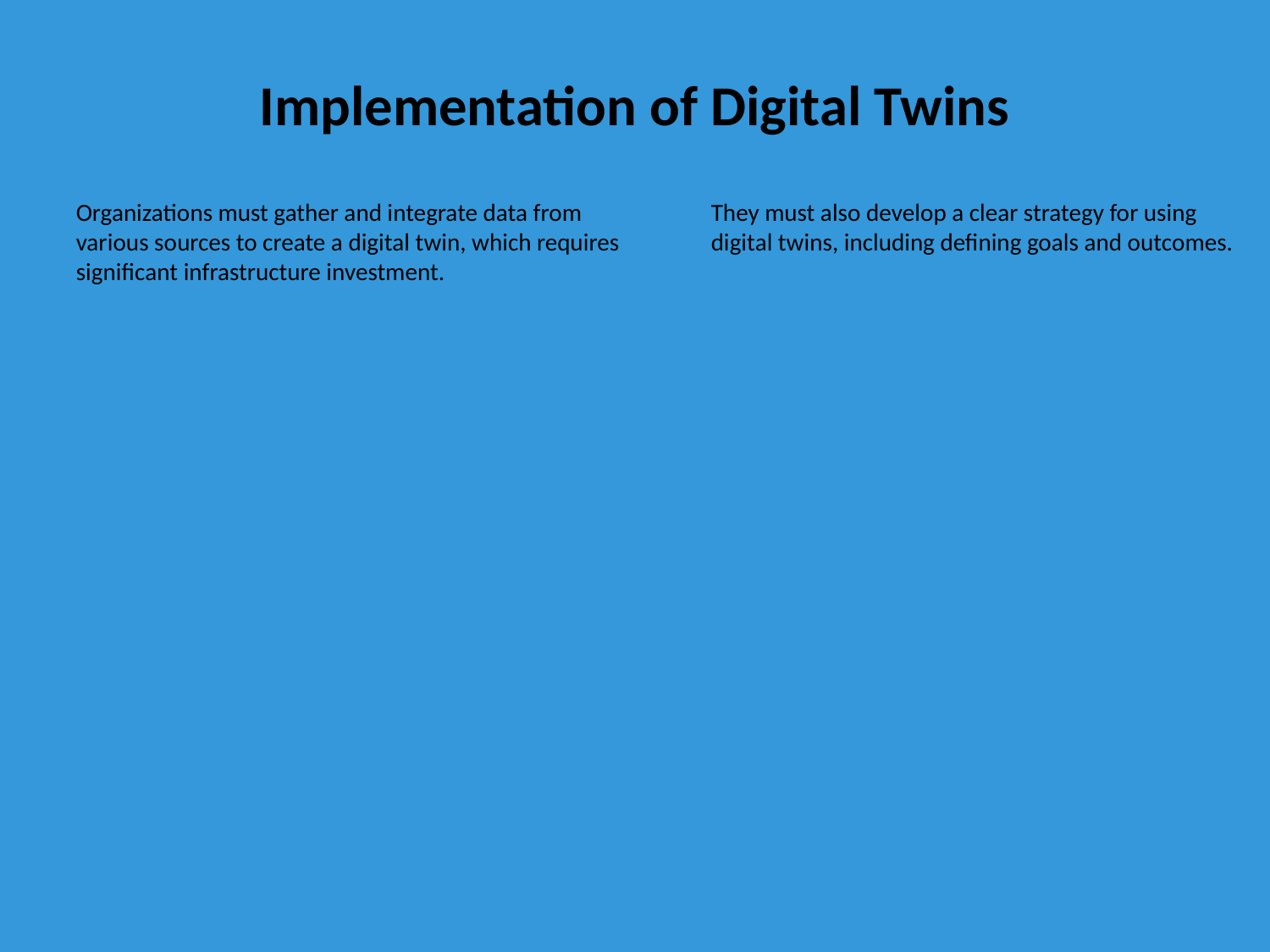

Implementation of Digital Twins
Organizations must gather and integrate data from various sources to create a digital twin, which requires significant infrastructure investment.
They must also develop a clear strategy for using digital twins, including defining goals and outcomes.